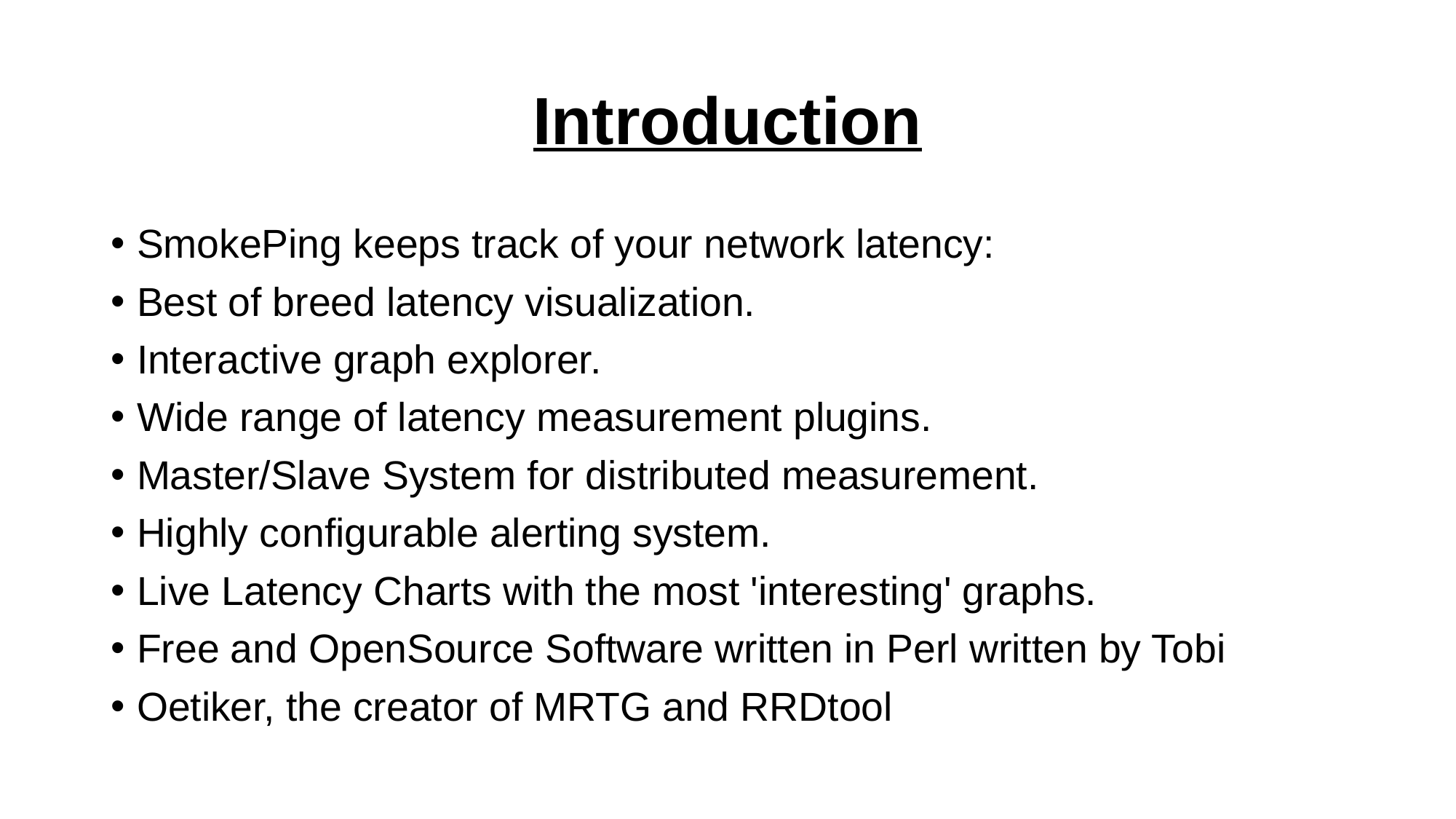

# Introduction
SmokePing keeps track of your network latency:
Best of breed latency visualization.
Interactive graph explorer.
Wide range of latency measurement plugins.
Master/Slave System for distributed measurement.
Highly configurable alerting system.
Live Latency Charts with the most 'interesting' graphs.
Free and OpenSource Software written in Perl written by Tobi
Oetiker, the creator of MRTG and RRDtool